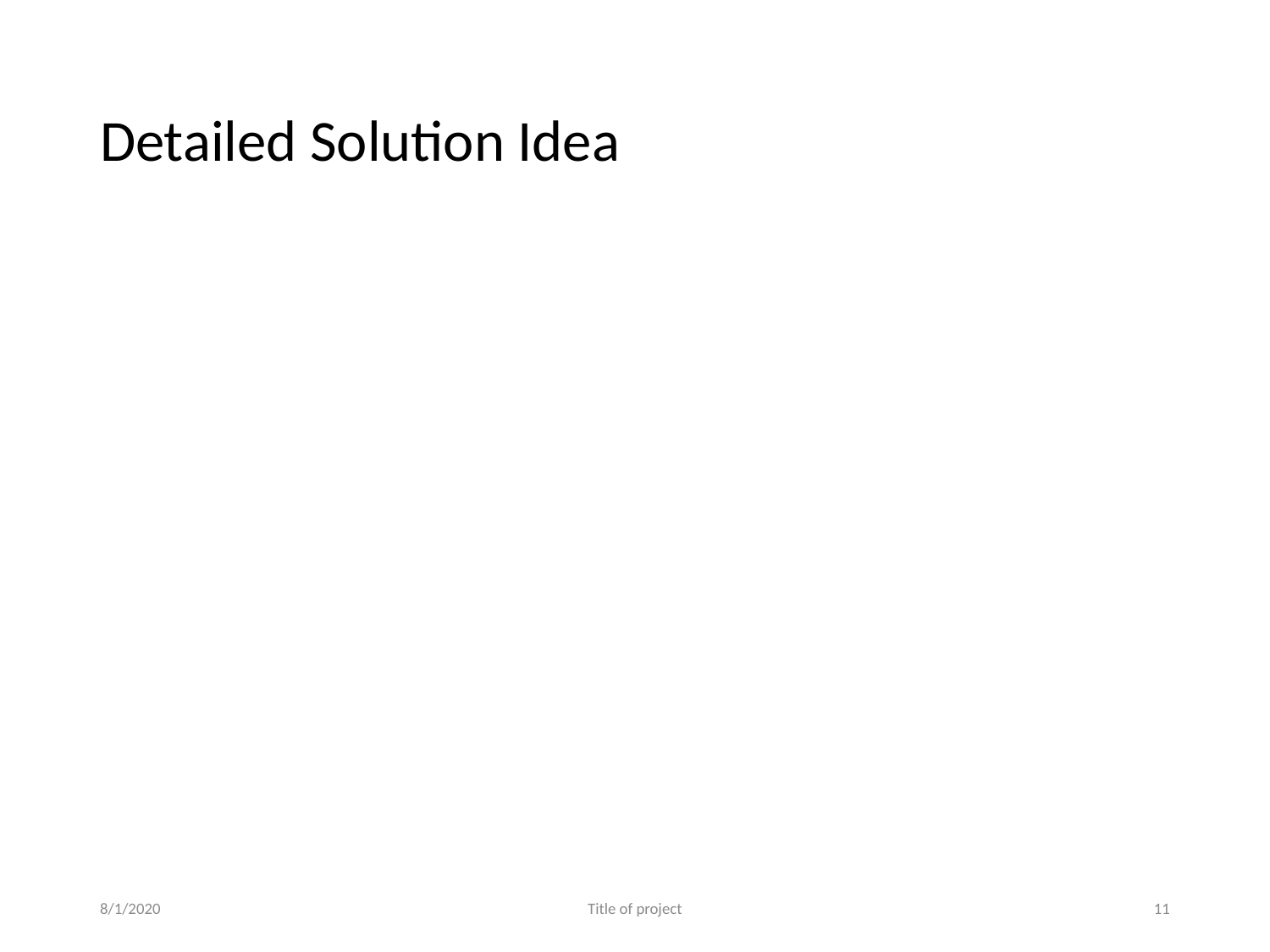

# Detailed Solution Idea

8/1/2020
Title of project
11